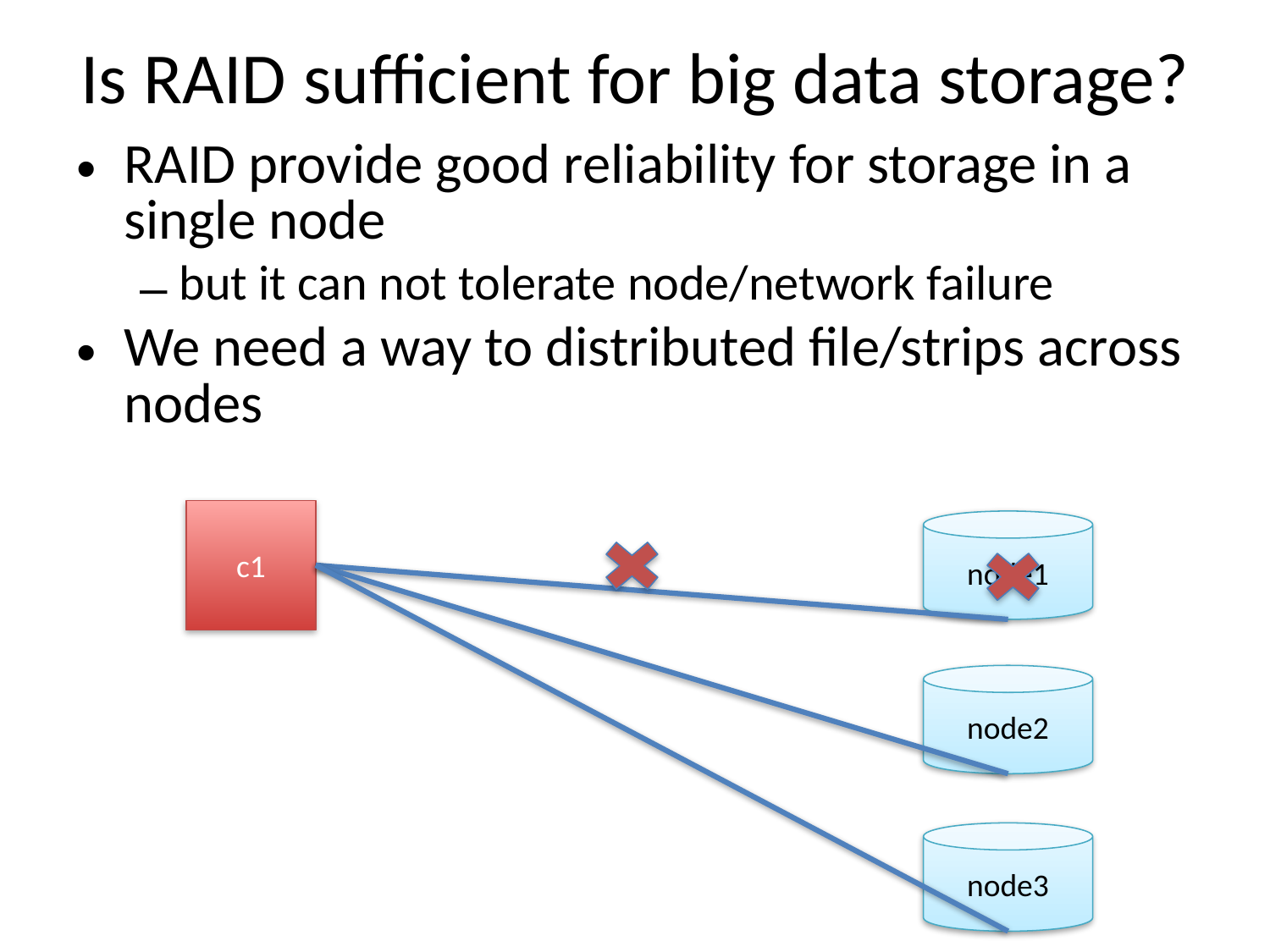

# Is RAID sufficient for big data storage?
RAID provide good reliability for storage in a single node
but it can not tolerate node/network failure
We need a way to distributed file/strips across nodes

c1
node1

node2
node3